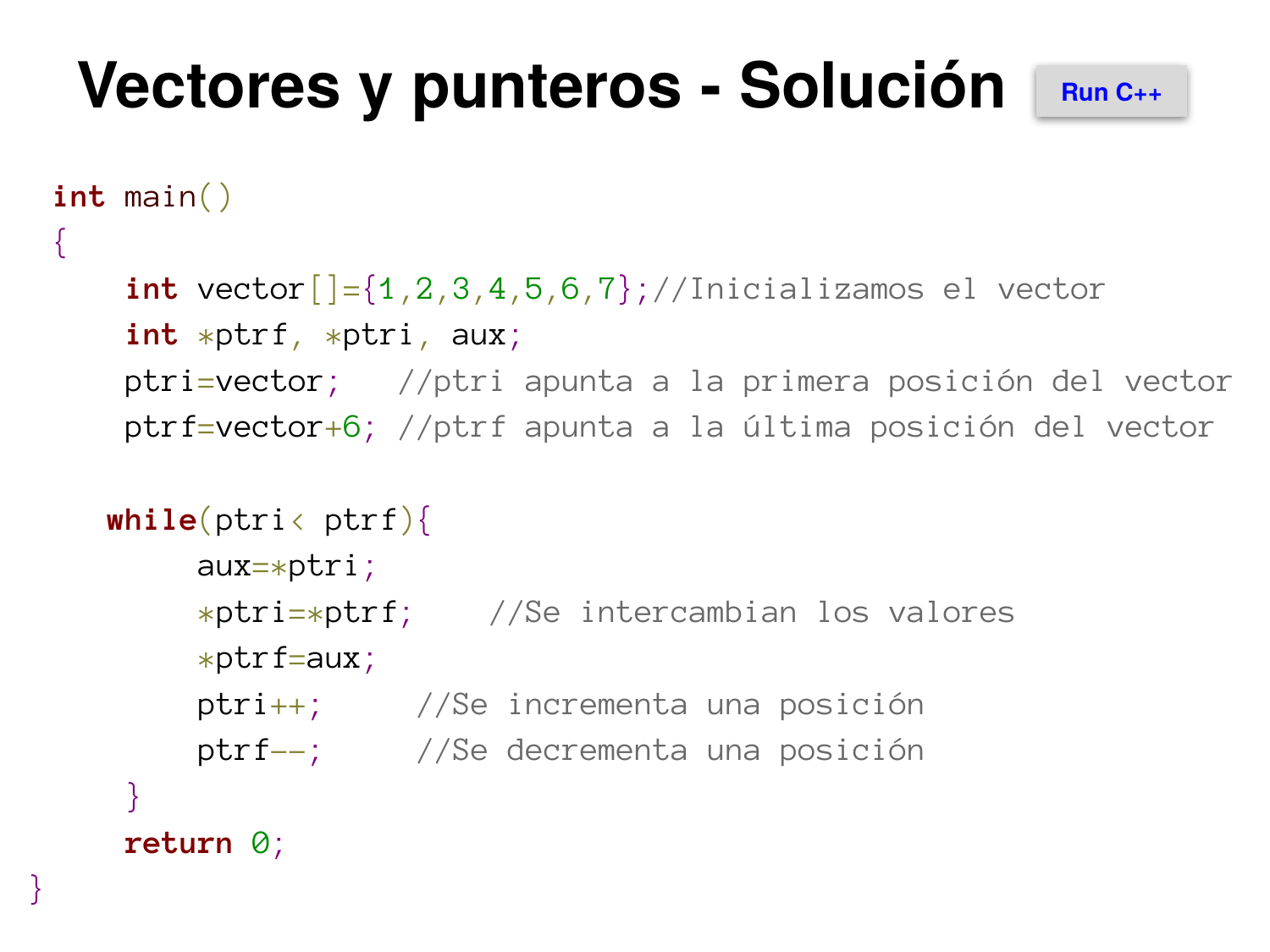

Vectores y punteros - Solución
Run C++
int main()
{
    int vector[]={1,2,3,4,5,6,7};//Inicializamos el vector
    int *ptrf, *ptri, aux;
    ptri=vector;   //ptri apunta a la primera posición del vector
    ptrf=vector+6; //ptrf apunta a la última posición del vector

   while(ptri< ptrf){
        aux=*ptri;
        *ptri=*ptrf;    //Se intercambian los valores
        *ptrf=aux;
        ptri++;     //Se incrementa una posición
        ptrf--;     //Se decrementa una posición
    }
    return 0;
}